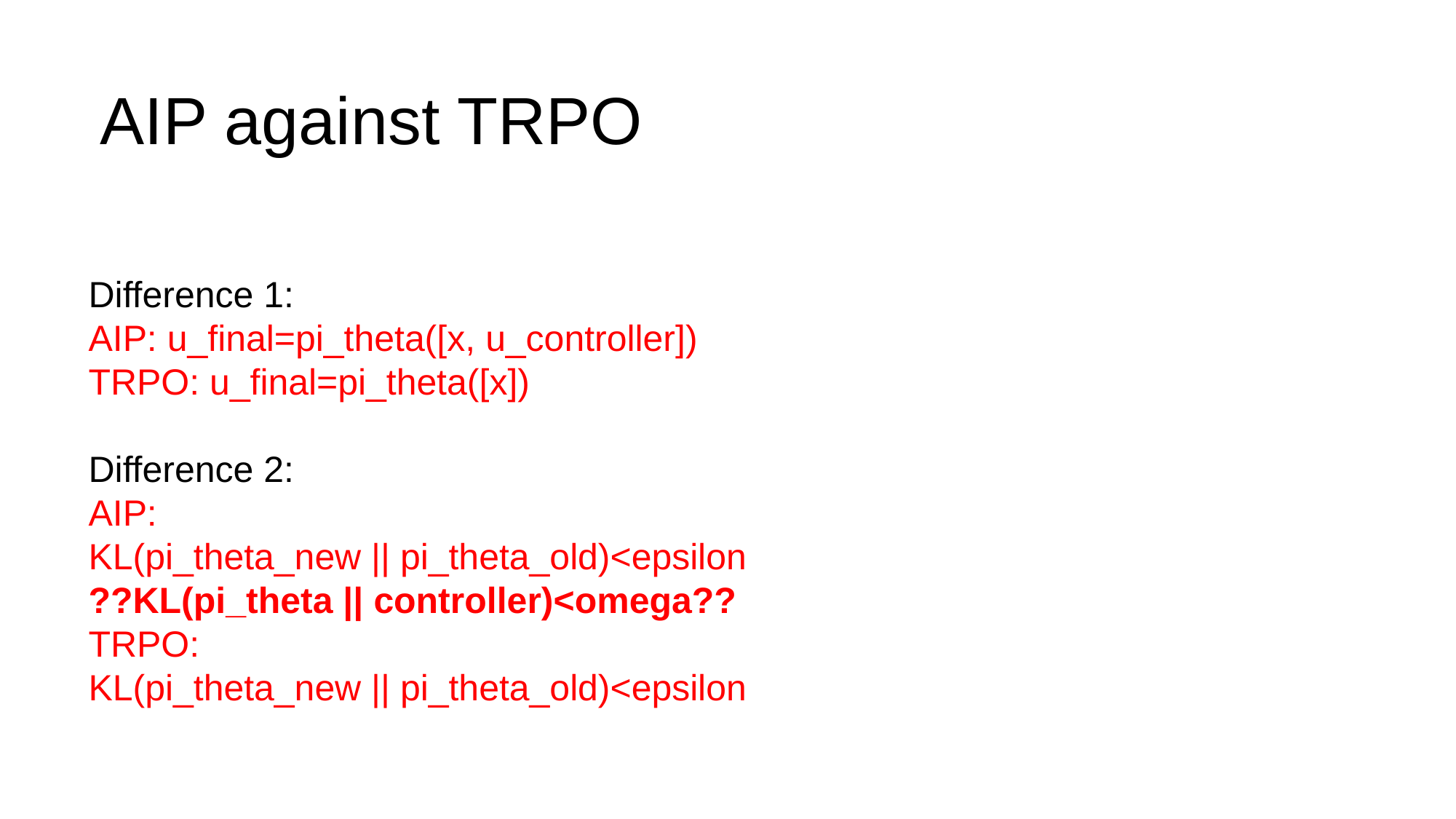

# AIP against TRPO
Difference 1:
AIP: u_final=pi_theta([x, u_controller])
TRPO: u_final=pi_theta([x])

Difference 2:
AIP:
KL(pi_theta_new || pi_theta_old)<epsilon
??KL(pi_theta || controller)<omega??
TRPO:
KL(pi_theta_new || pi_theta_old)<epsilon